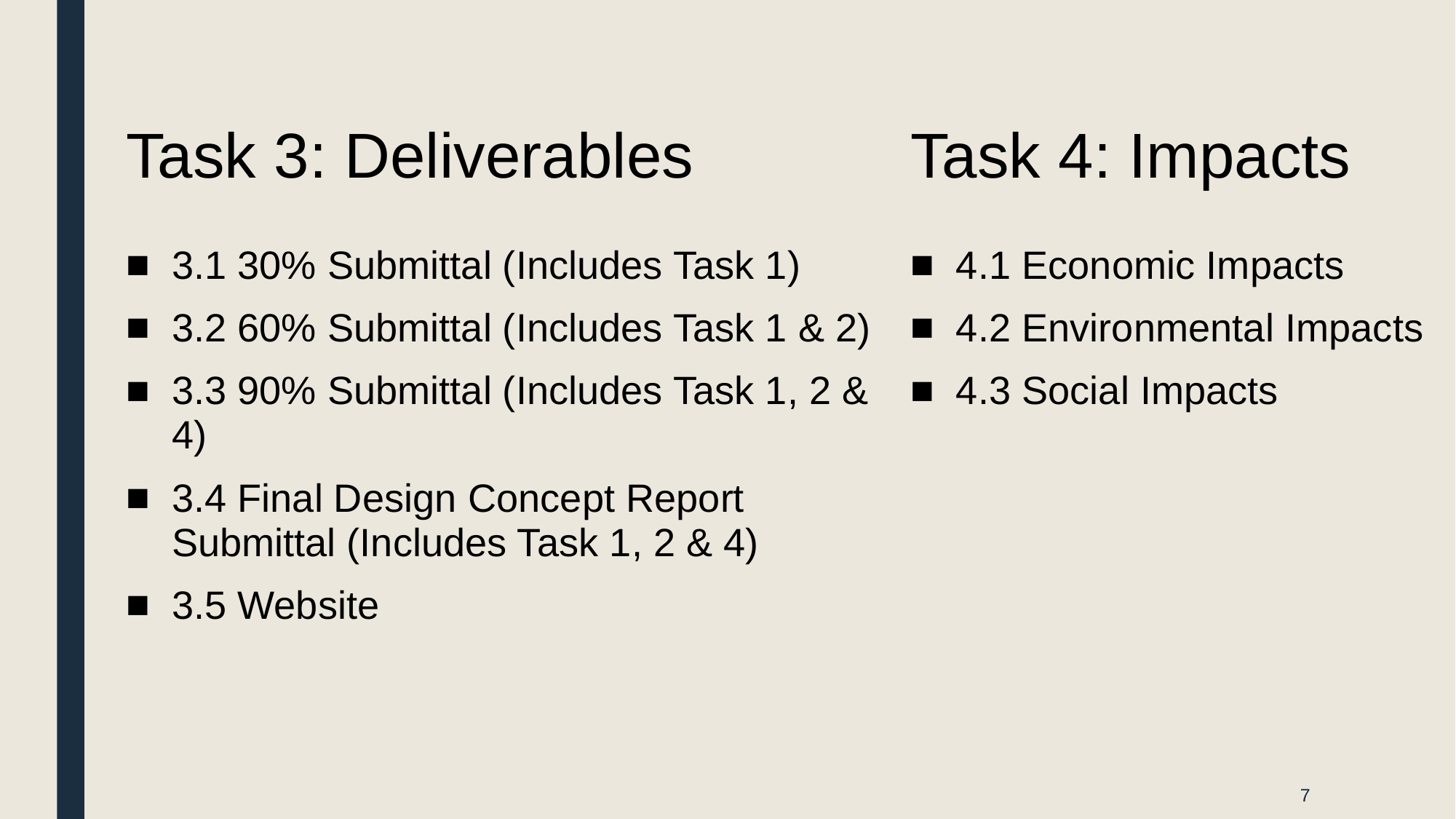

# Task 3: Deliverables
Task 4: Impacts
3.1 30% Submittal (Includes Task 1)
3.2 60% Submittal (Includes Task 1 & 2)
3.3 90% Submittal (Includes Task 1, 2 & 4)
3.4 Final Design Concept Report Submittal (Includes Task 1, 2 & 4)
3.5 Website
4.1 Economic Impacts
4.2 Environmental Impacts
4.3 Social Impacts

7